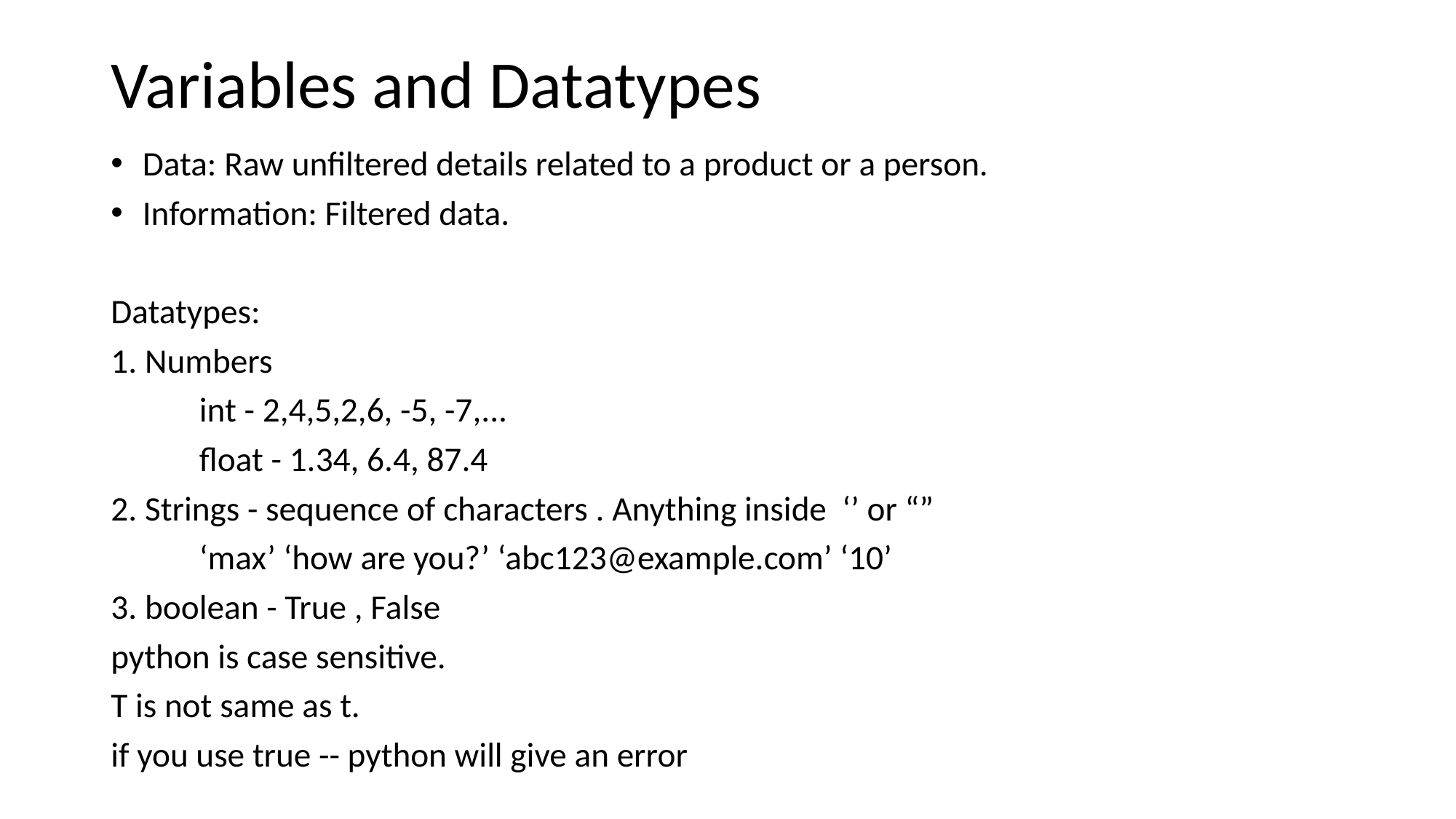

# Variables and Datatypes
Data: Raw unfiltered details related to a product or a person.
Information: Filtered data.

Datatypes:
1. Numbers
	int - 2,4,5,2,6, -5, -7,...
	float - 1.34, 6.4, 87.4
2. Strings - sequence of characters . Anything inside  ‘’ or “”
	‘max’ ‘how are you?’ ‘abc123@example.com’ ‘10’
3. boolean - True , False
python is case sensitive.
T is not same as t.
if you use true -- python will give an error